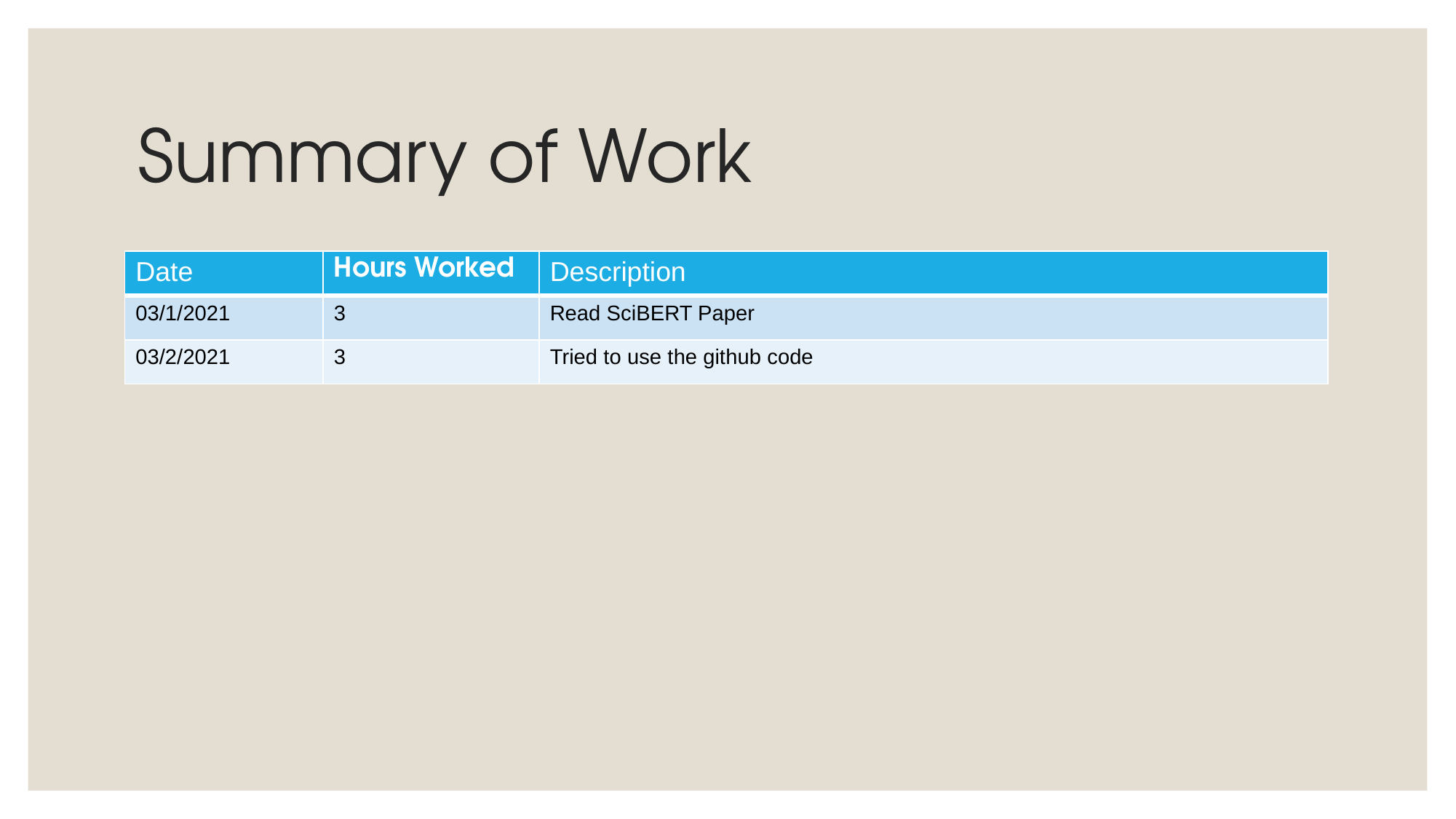

# Summary of Work
| Date | Hours Worked | Description |
| --- | --- | --- |
| 03/1/2021 | 3 | Read SciBERT Paper |
| 03/2/2021 | 3 | Tried to use the github code |